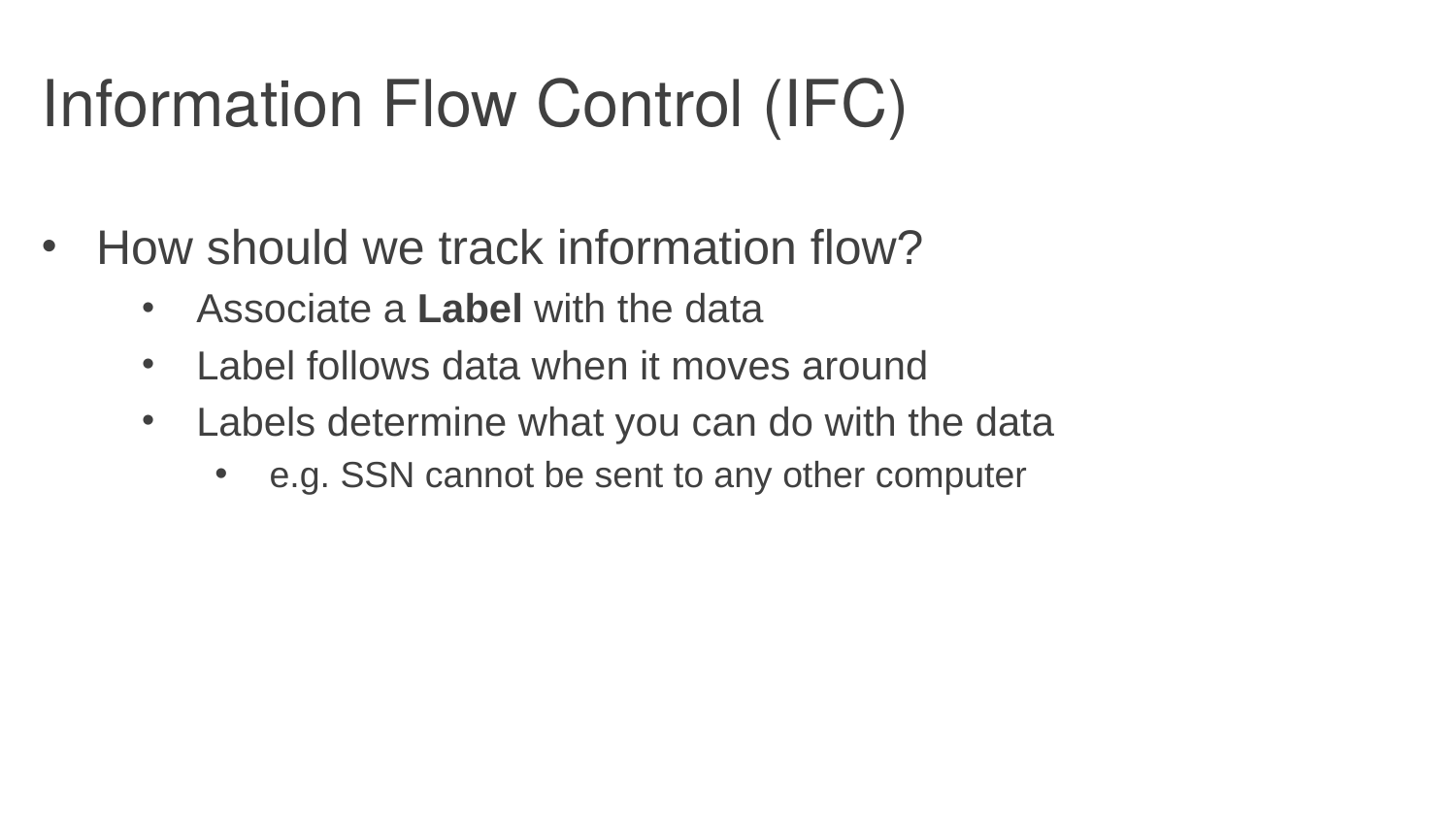

# Information Flow Control (IFC)
How should we track information flow?
Associate a Label with the data
Label follows data when it moves around
Labels determine what you can do with the data
e.g. SSN cannot be sent to any other computer